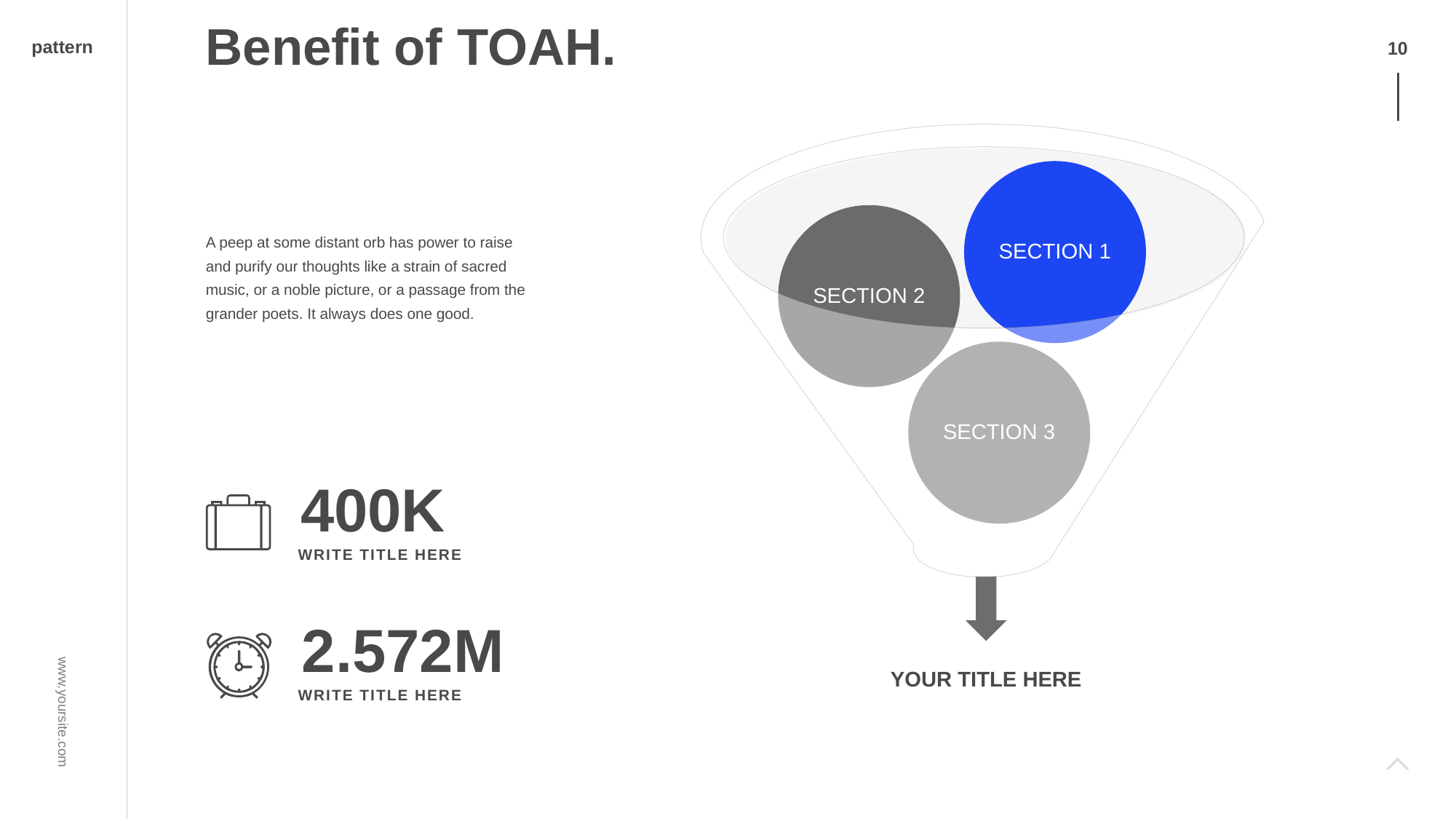

# Benefit of TOAH.
YOUR TITLE HERE
SECTION 3
SECTION 2
SECTION 1
A peep at some distant orb has power to raise and purify our thoughts like a strain of sacred music, or a noble picture, or a passage from the grander poets. It always does one good.
400K
WRITE TITLE HERE

2.572M
WRITE TITLE HERE